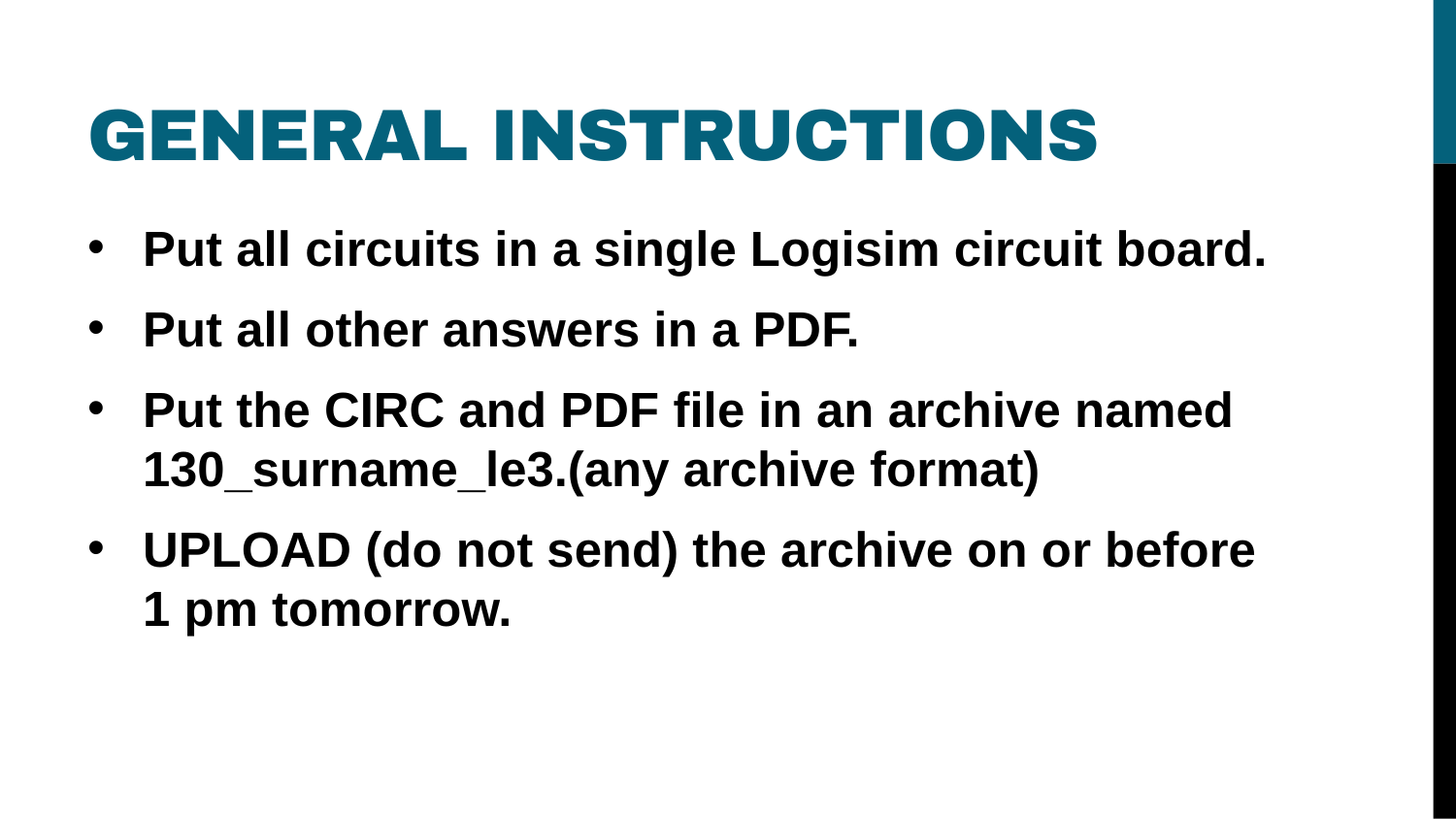

# General Instructions
Put all circuits in a single Logisim circuit board.
Put all other answers in a PDF.
Put the CIRC and PDF file in an archive named 130_surname_le3.(any archive format)
UPLOAD (do not send) the archive on or before 1 pm tomorrow.